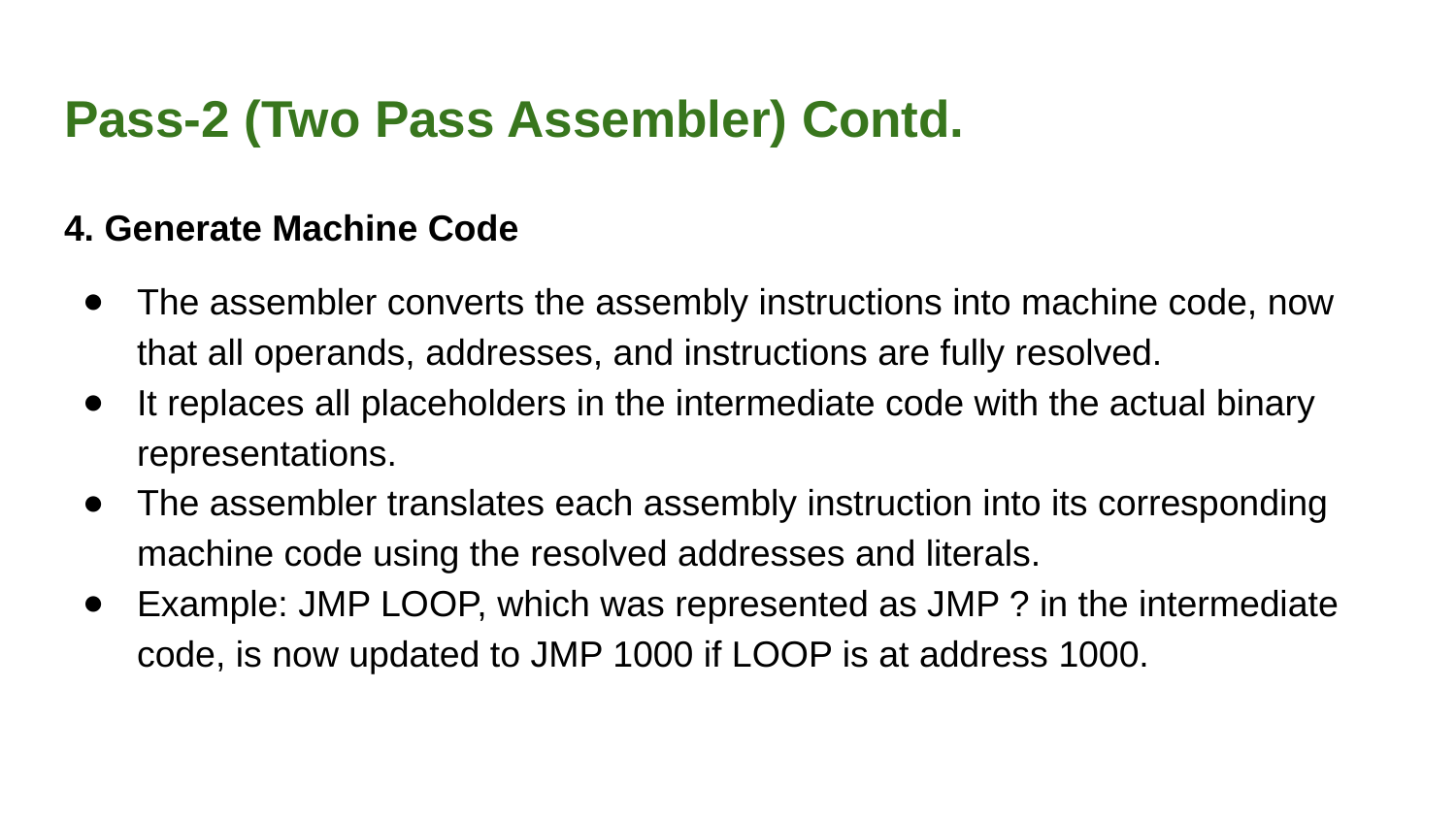

# Pass-2 (Two Pass Assembler) Contd.
4. Generate Machine Code
The assembler converts the assembly instructions into machine code, now that all operands, addresses, and instructions are fully resolved.
It replaces all placeholders in the intermediate code with the actual binary representations.
The assembler translates each assembly instruction into its corresponding machine code using the resolved addresses and literals.
Example: JMP LOOP, which was represented as JMP ? in the intermediate code, is now updated to JMP 1000 if LOOP is at address 1000.